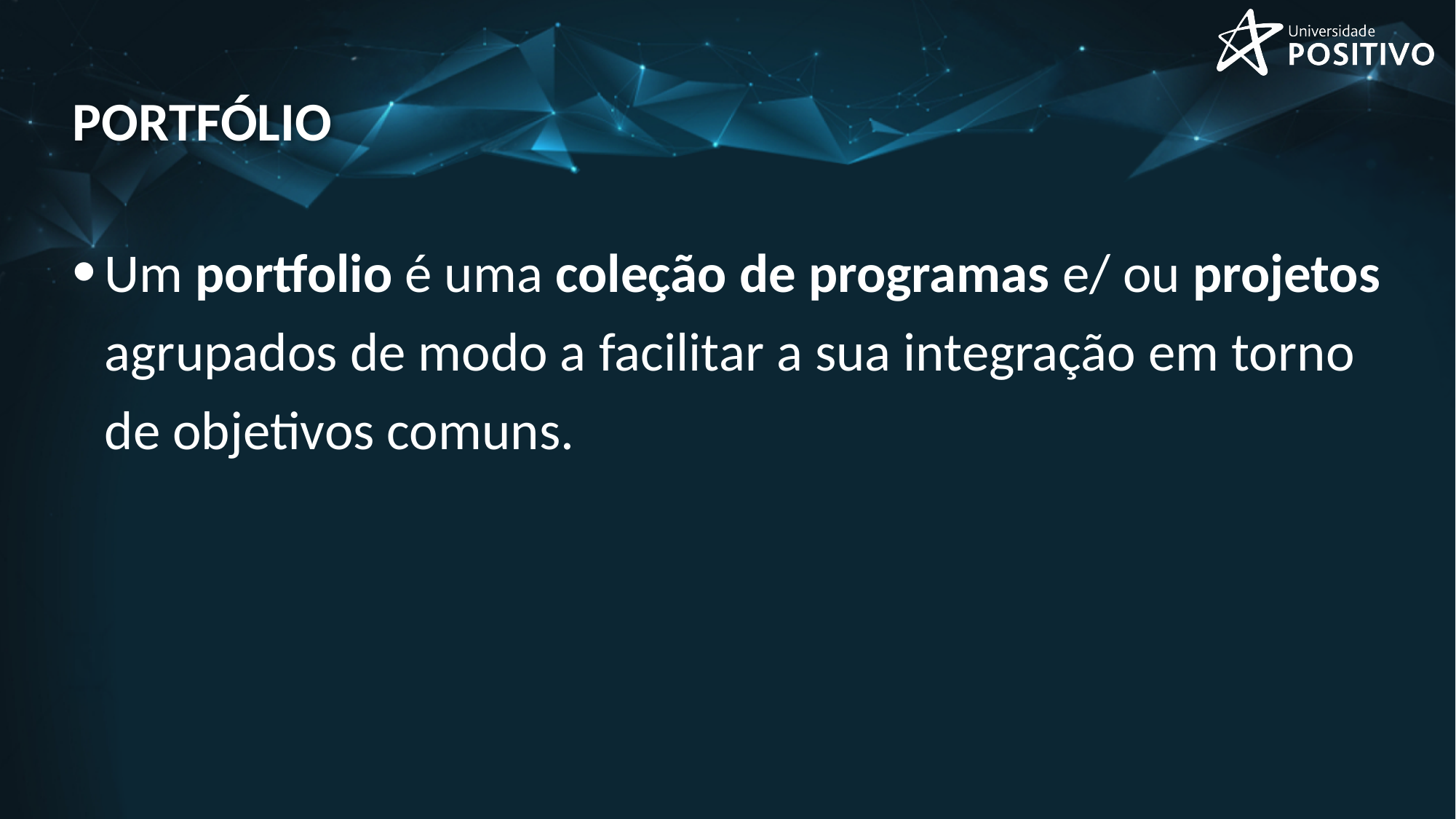

# portfólio
Um portfolio é uma coleção de programas e/ ou projetos agrupados de modo a facilitar a sua integração em torno de objetivos comuns.